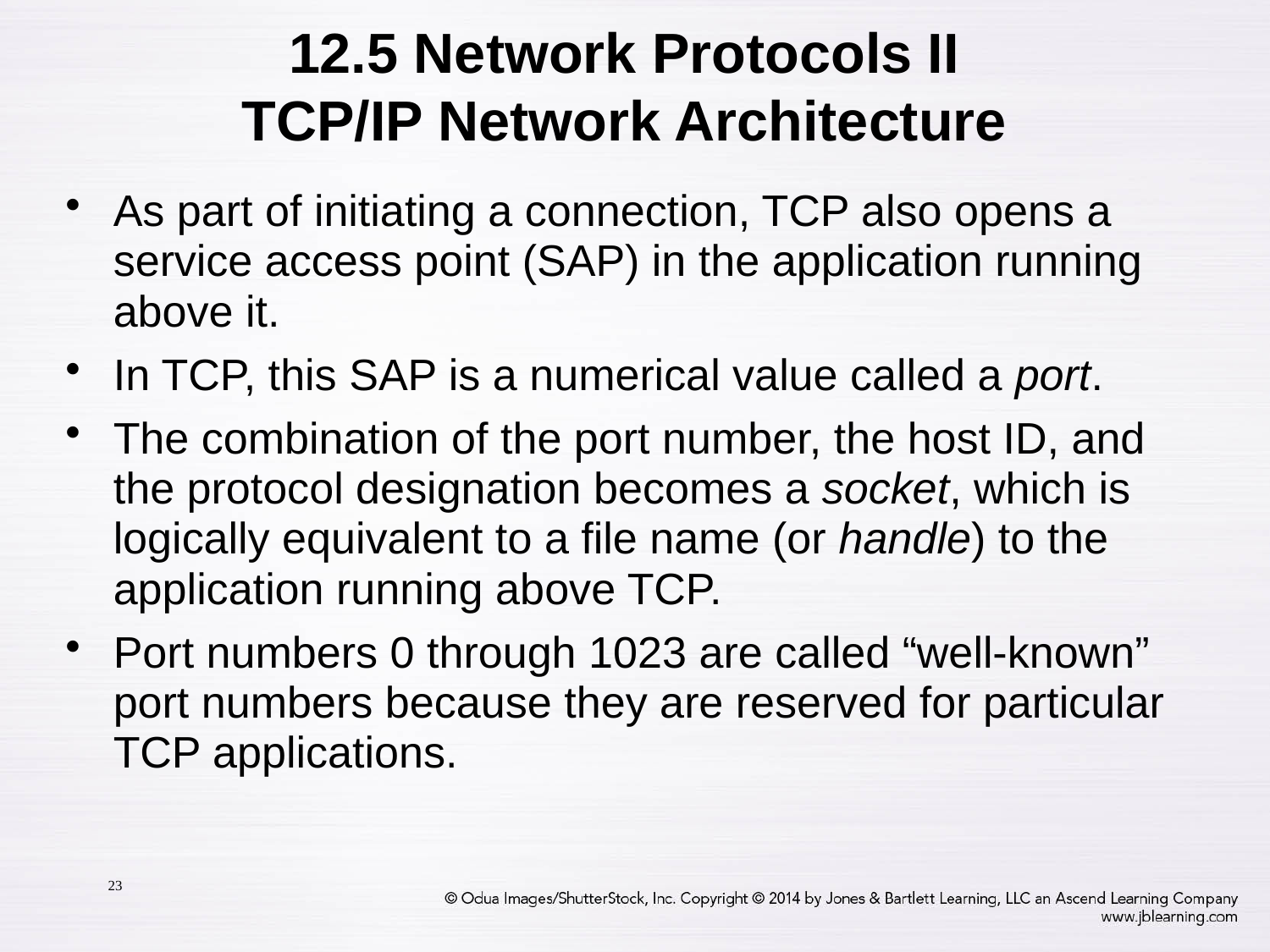

# 12.5 Network Protocols II TCP/IP Network Architecture
As part of initiating a connection, TCP also opens a service access point (SAP) in the application running above it.
In TCP, this SAP is a numerical value called a port.
The combination of the port number, the host ID, and the protocol designation becomes a socket, which is logically equivalent to a file name (or handle) to the application running above TCP.
Port numbers 0 through 1023 are called “well-known” port numbers because they are reserved for particular TCP applications.
23